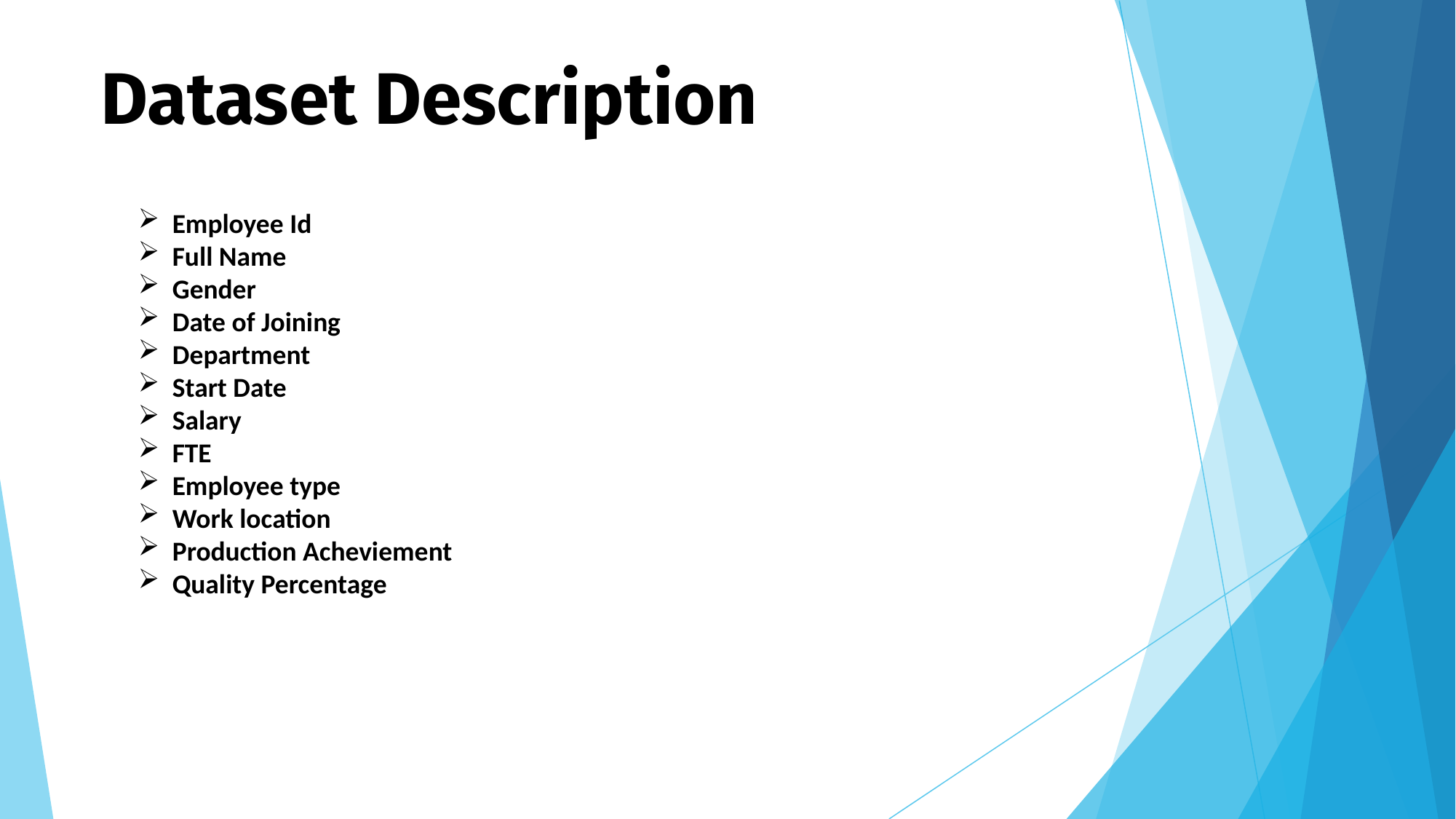

# Dataset Description
Employee Id
Full Name
Gender
Date of Joining
Department
Start Date
Salary
FTE
Employee type
Work location
Production Acheviement
Quality Percentage